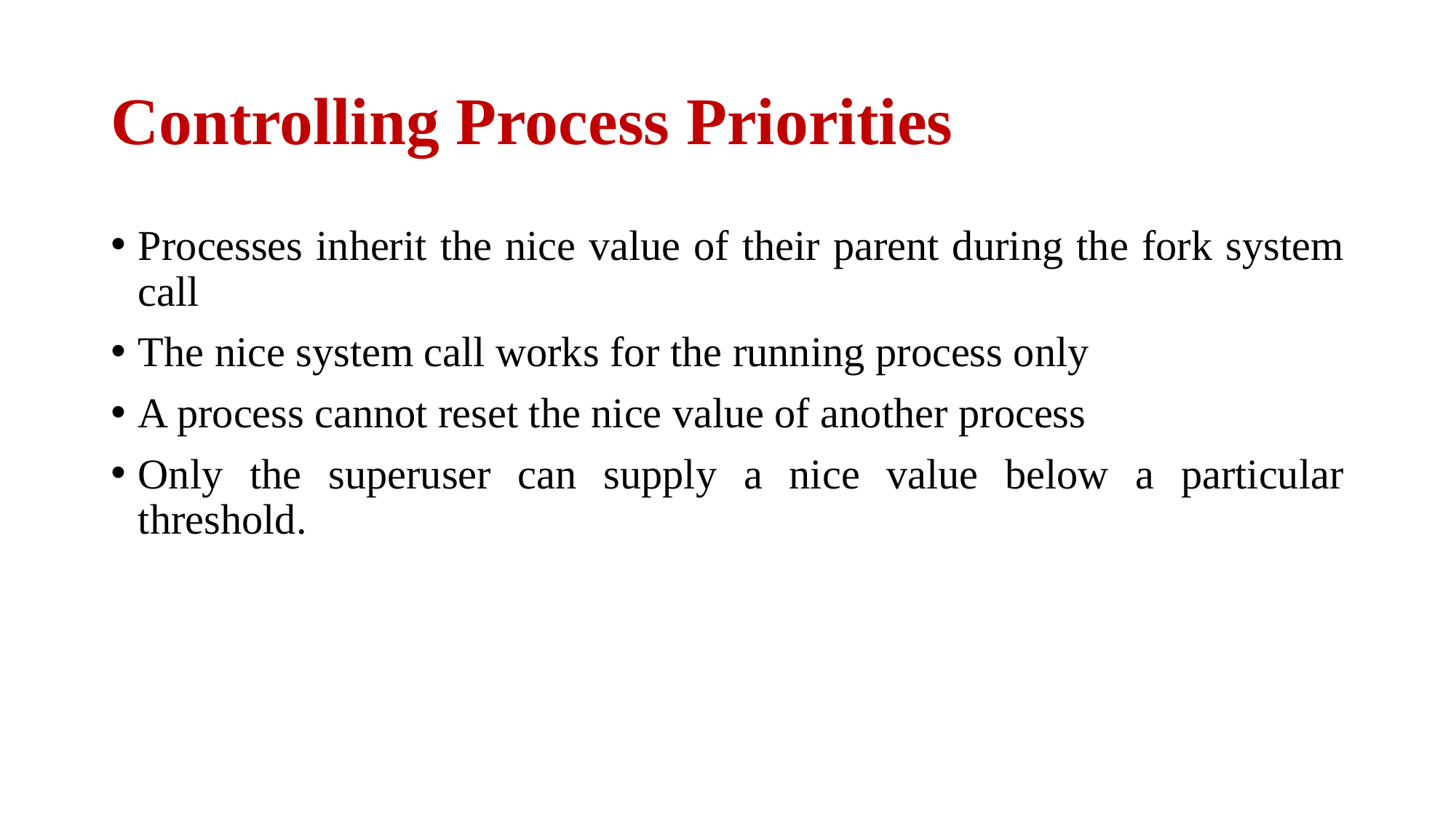

# Controlling Process Priorities
Processes inherit the nice value of their parent during the fork system call
The nice system call works for the running process only
A process cannot reset the nice value of another process
Only the superuser can supply a nice value below a particular threshold.